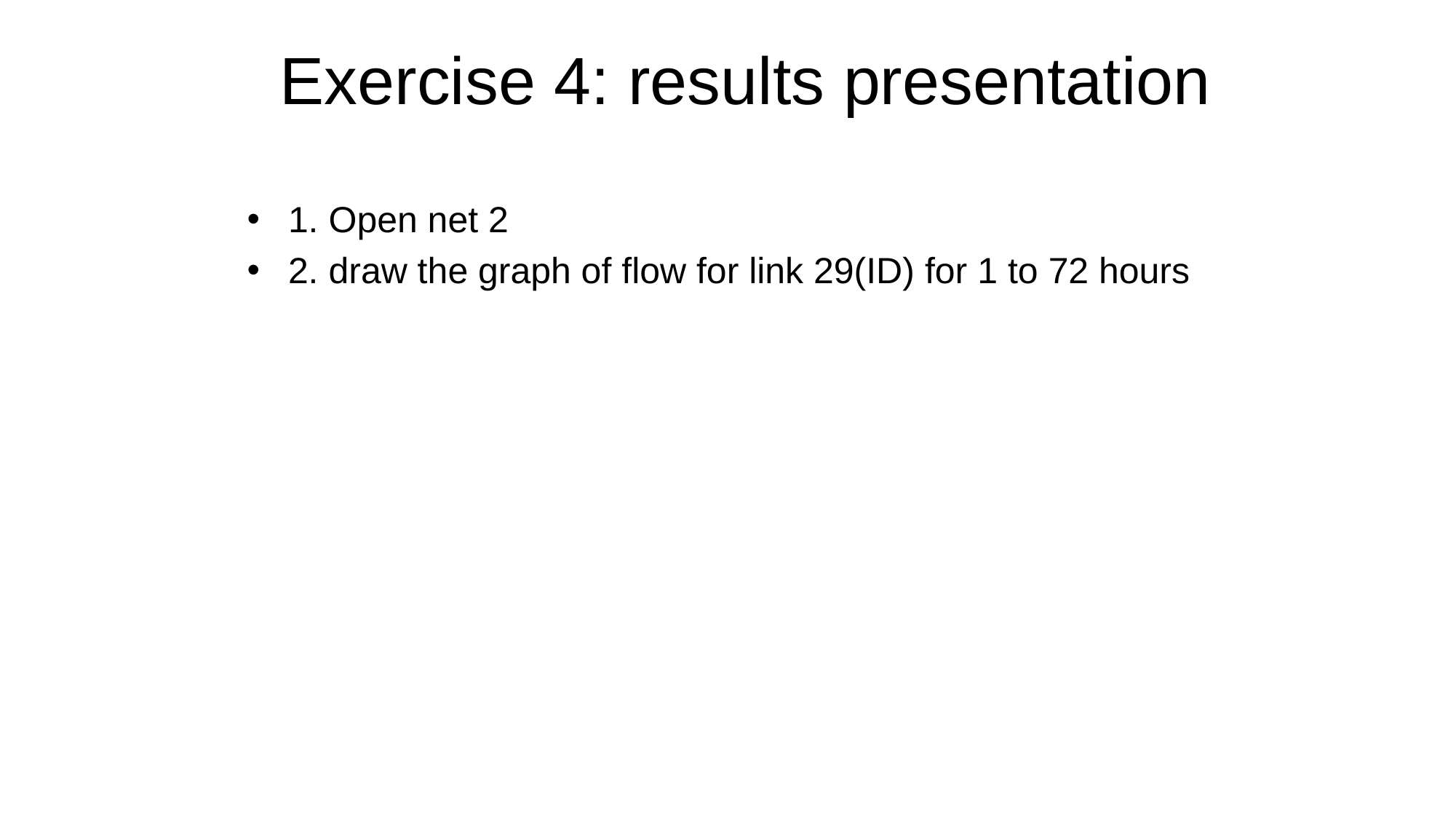

Exercise 4: results presentation
1. Open net 2
2. draw the graph of flow for link 29(ID) for 1 to 72 hours